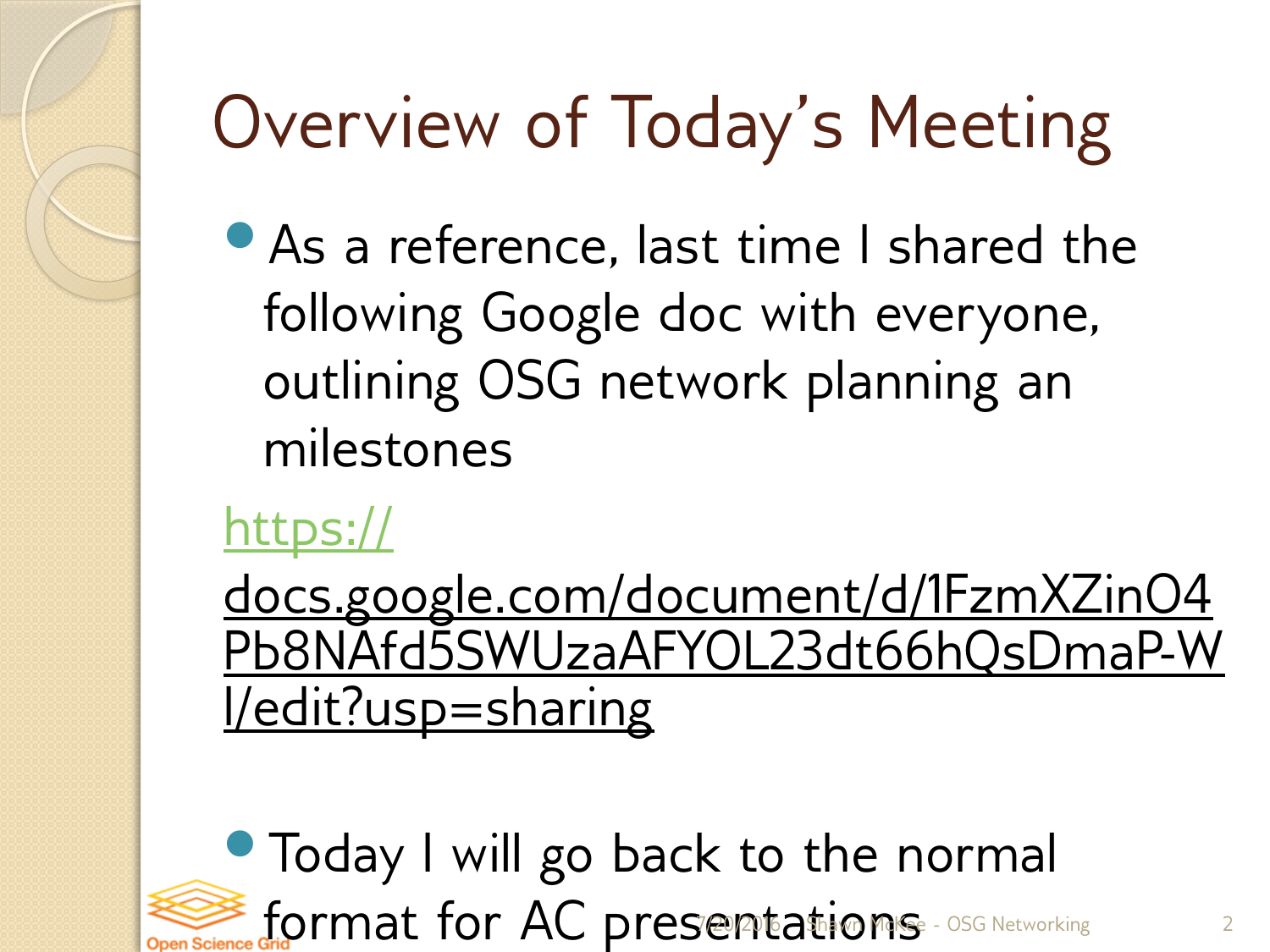

# Overview of Today’s Meeting
As a reference, last time I shared the following Google doc with everyone, outlining OSG network planning an milestones
https://docs.google.com/document/d/1FzmXZinO4Pb8NAfd5SWUzaAFYOL23dt66hQsDmaP-WI/edit?usp=sharing
Today I will go back to the normal format for AC presentations
7/20/2016
Shawn McKee - OSG Networking
2